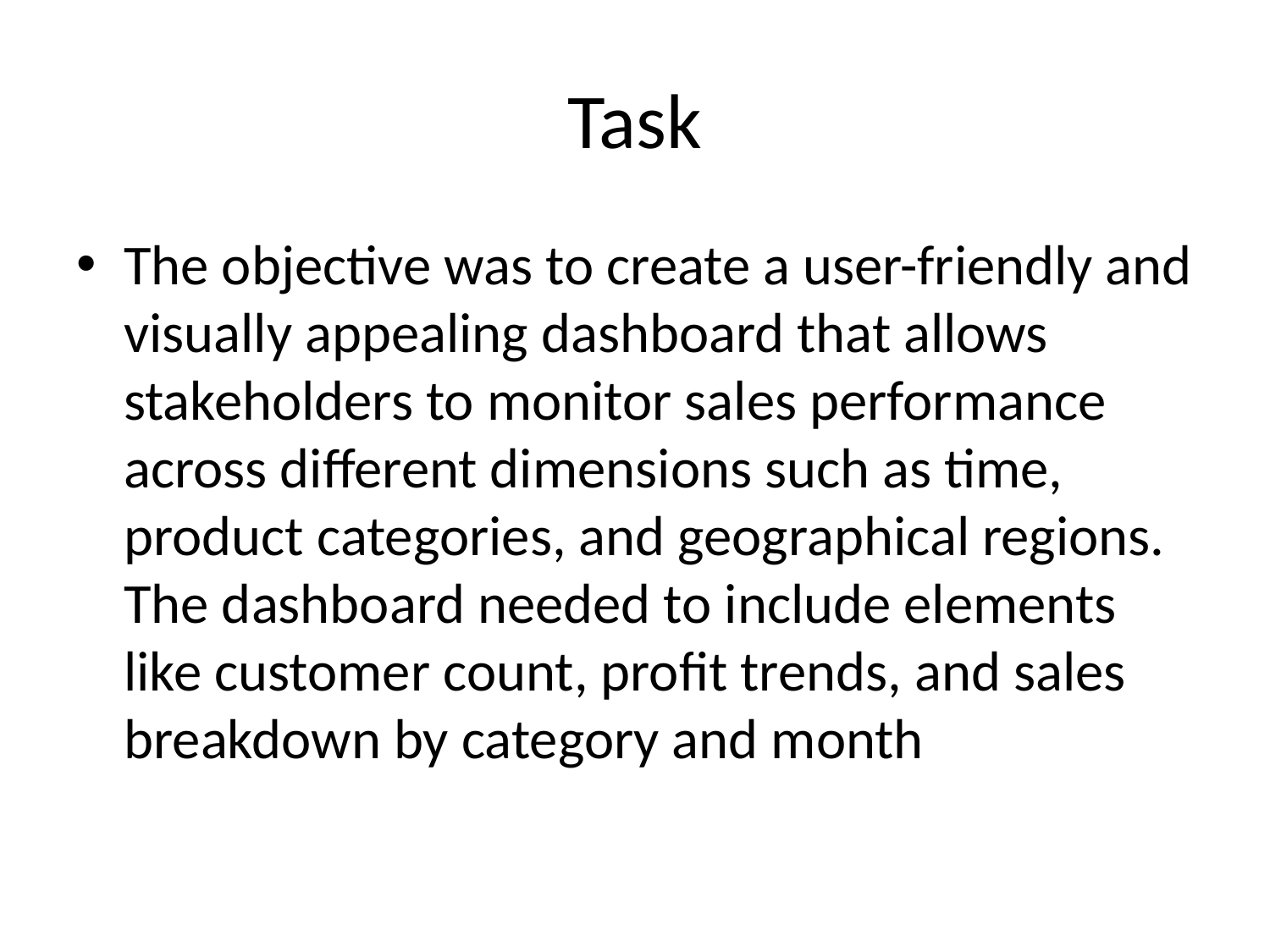

# Task
The objective was to create a user-friendly and visually appealing dashboard that allows stakeholders to monitor sales performance across different dimensions such as time, product categories, and geographical regions. The dashboard needed to include elements like customer count, profit trends, and sales breakdown by category and month